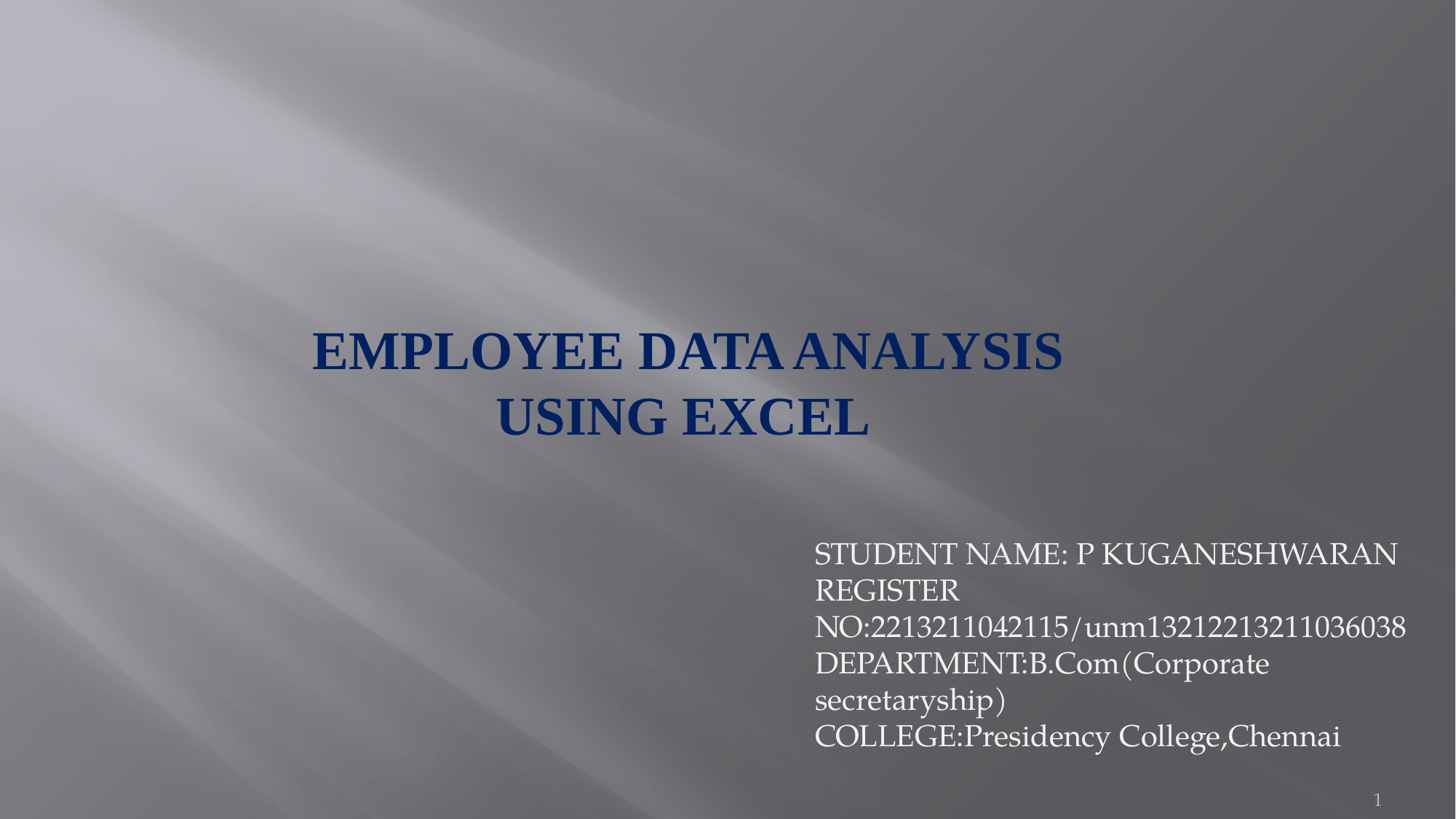

# Employee Data Analysis using Excel
STUDENT NAME: P KUGANESHWARAN
REGISTER NO:2213211042115/unm13212213211036038
DEPARTMENT:B.Com(Corporate secretaryship)
COLLEGE:Presidency College,Chennai

1